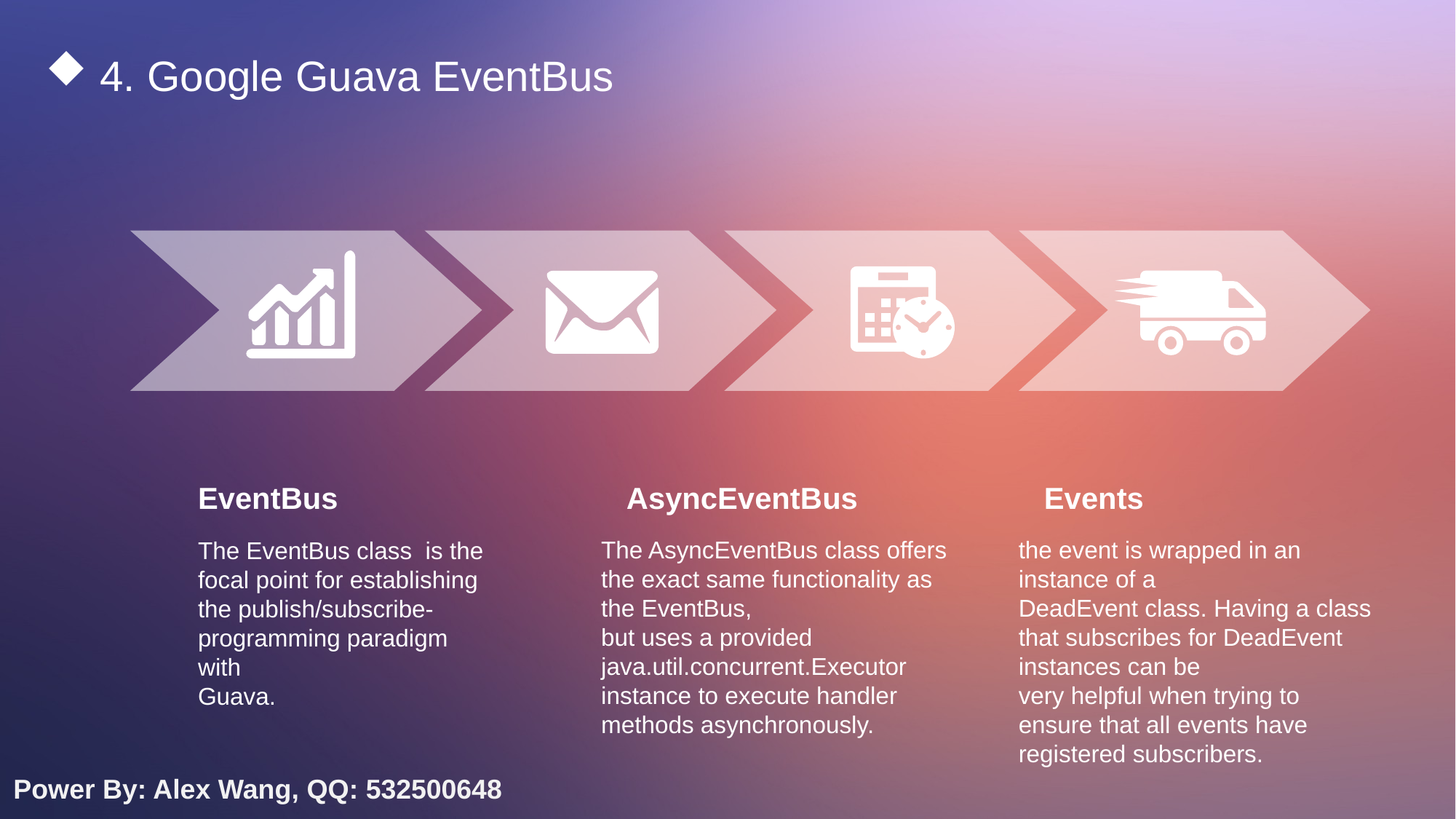

4. Google Guava EventBus

AsyncEventBus

Events

EventBus

The AsyncEventBus class offers the exact same functionality as the EventBus,
but uses a provided java.util.concurrent.Executor instance to execute handler
methods asynchronously.

the event is wrapped in an instance of a
DeadEvent class. Having a class that subscribes for DeadEvent instances can be
very helpful when trying to ensure that all events have registered subscribers.

The EventBus class  is the
focal point for establishing the publish/subscribe-programming paradigm with
Guava.

Power By: Alex Wang, QQ: 532500648